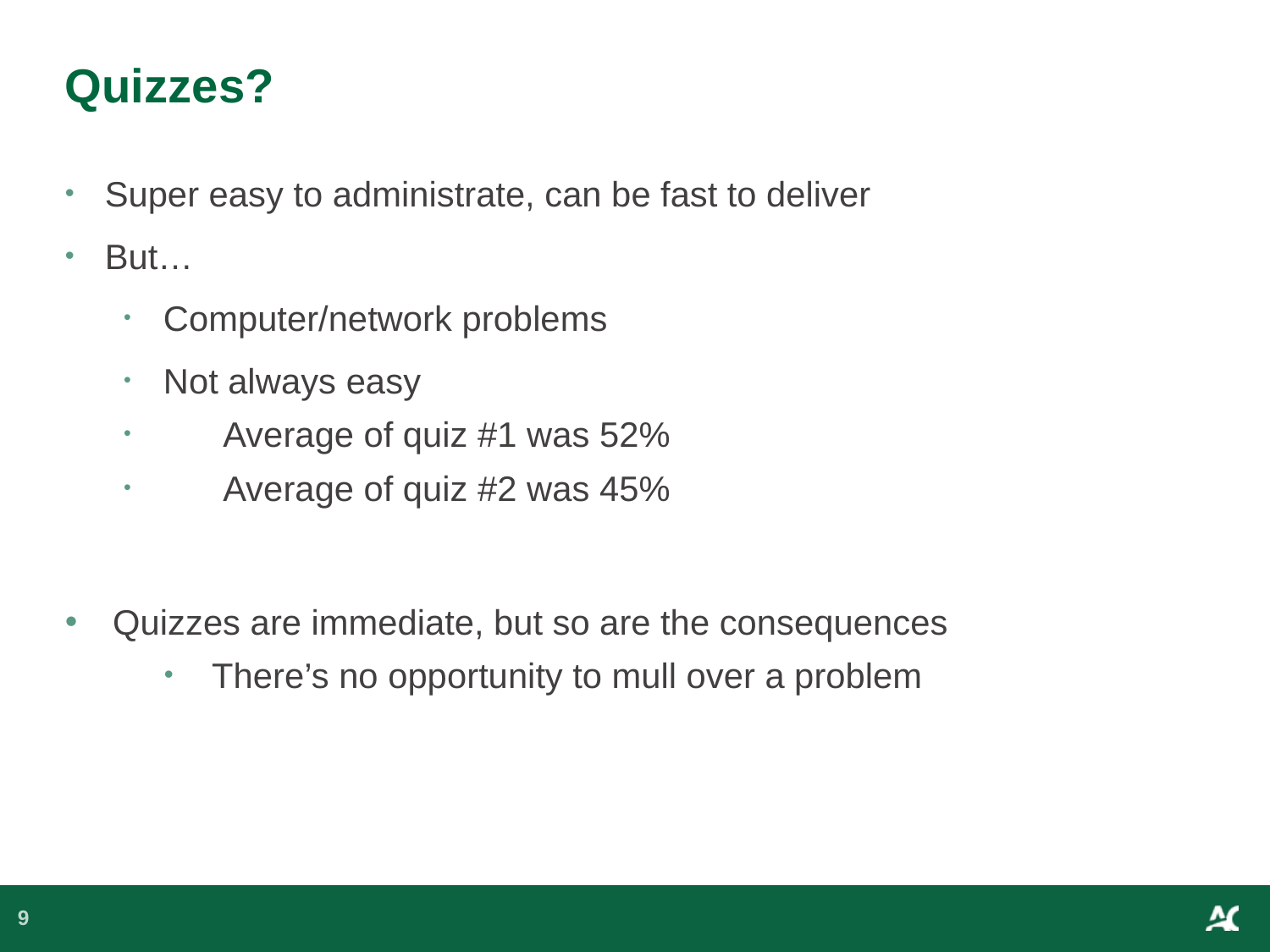

# Quizzes?
Super easy to administrate, can be fast to deliver
But…
Computer/network problems
Not always easy
Average of quiz #1 was 52%
Average of quiz #2 was 45%

Quizzes are immediate, but so are the consequences
There’s no opportunity to mull over a problem

9